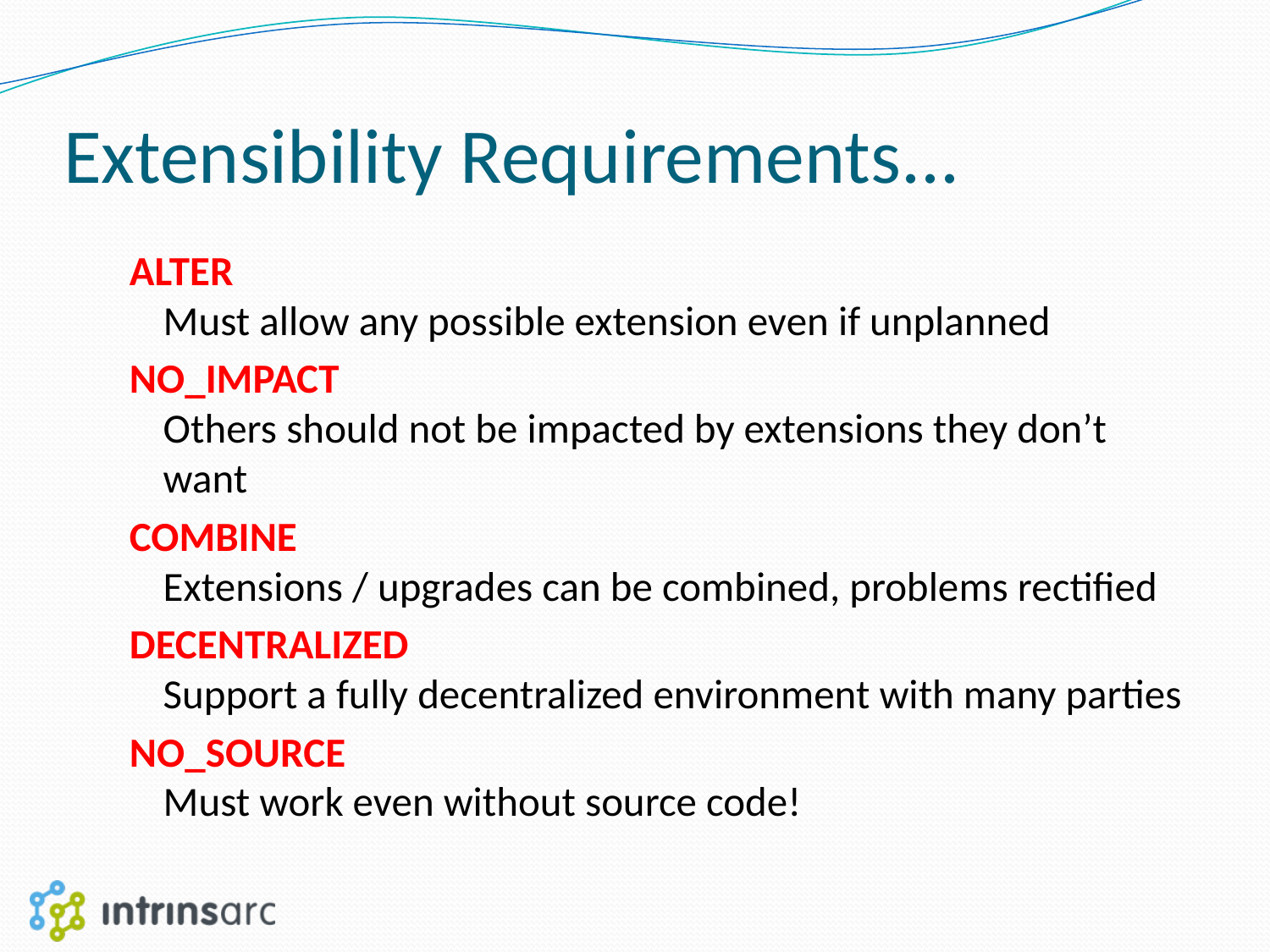

# Extensibility Requirements...
ALTER
Must allow any possible extension even if unplanned
NO_IMPACT
Others should not be impacted by extensions they don’t want
COMBINE
Extensions / upgrades can be combined, problems rectified
DECENTRALIZED
Support a fully decentralized environment with many parties
NO_SOURCE
Must work even without source code!